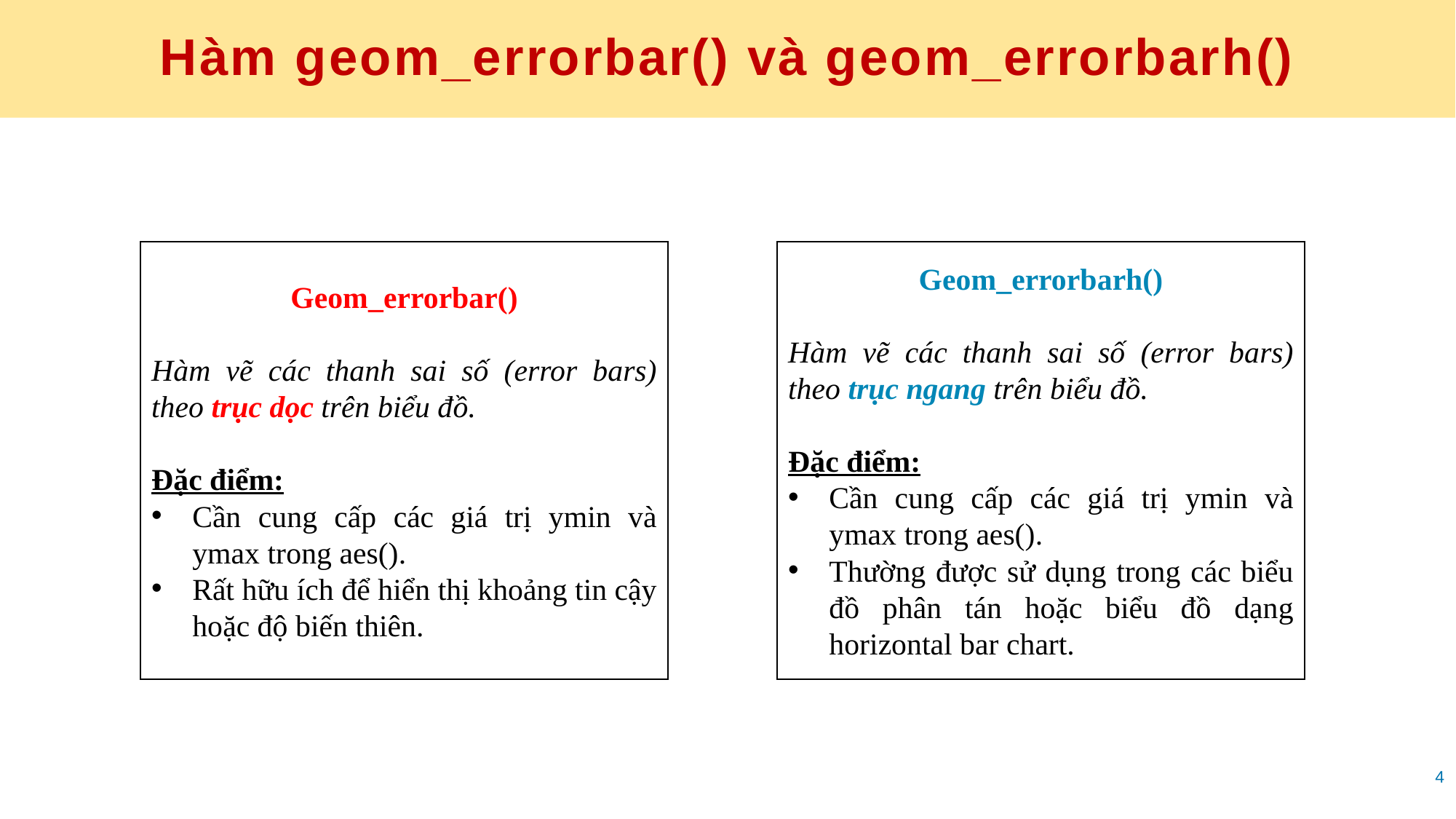

# Hàm geom_errorbar() và geom_errorbarh()
Geom_errorbarh()

Hàm vẽ các thanh sai số (error bars) theo trục ngang trên biểu đồ.

Đặc điểm:
Cần cung cấp các giá trị ymin và ymax trong aes().
Thường được sử dụng trong các biểu đồ phân tán hoặc biểu đồ dạng horizontal bar chart.
Geom_errorbar()

Hàm vẽ các thanh sai số (error bars) theo trục dọc trên biểu đồ.

Đặc điểm:
Cần cung cấp các giá trị ymin và ymax trong aes().
Rất hữu ích để hiển thị khoảng tin cậy hoặc độ biến thiên.
4